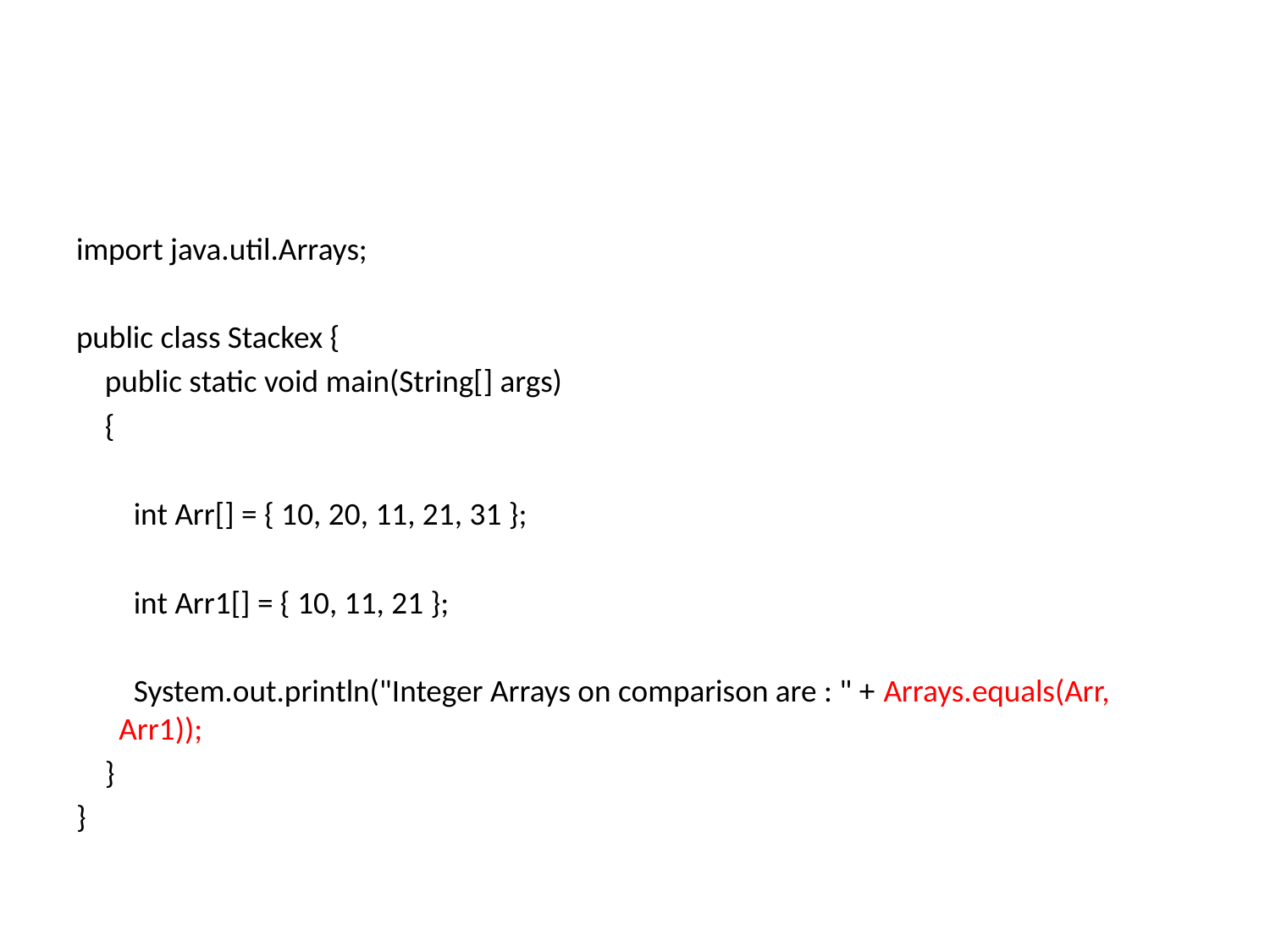

import java.util.Arrays;

public class Stackex {
    public static void main(String[] args)
    {

        int Arr[] = { 10, 20, 11, 21, 31 };

        int Arr1[] = { 10, 11, 21 };

        System.out.println("Integer Arrays on comparison are : " + Arrays.equals(Arr, Arr1));
    }
}